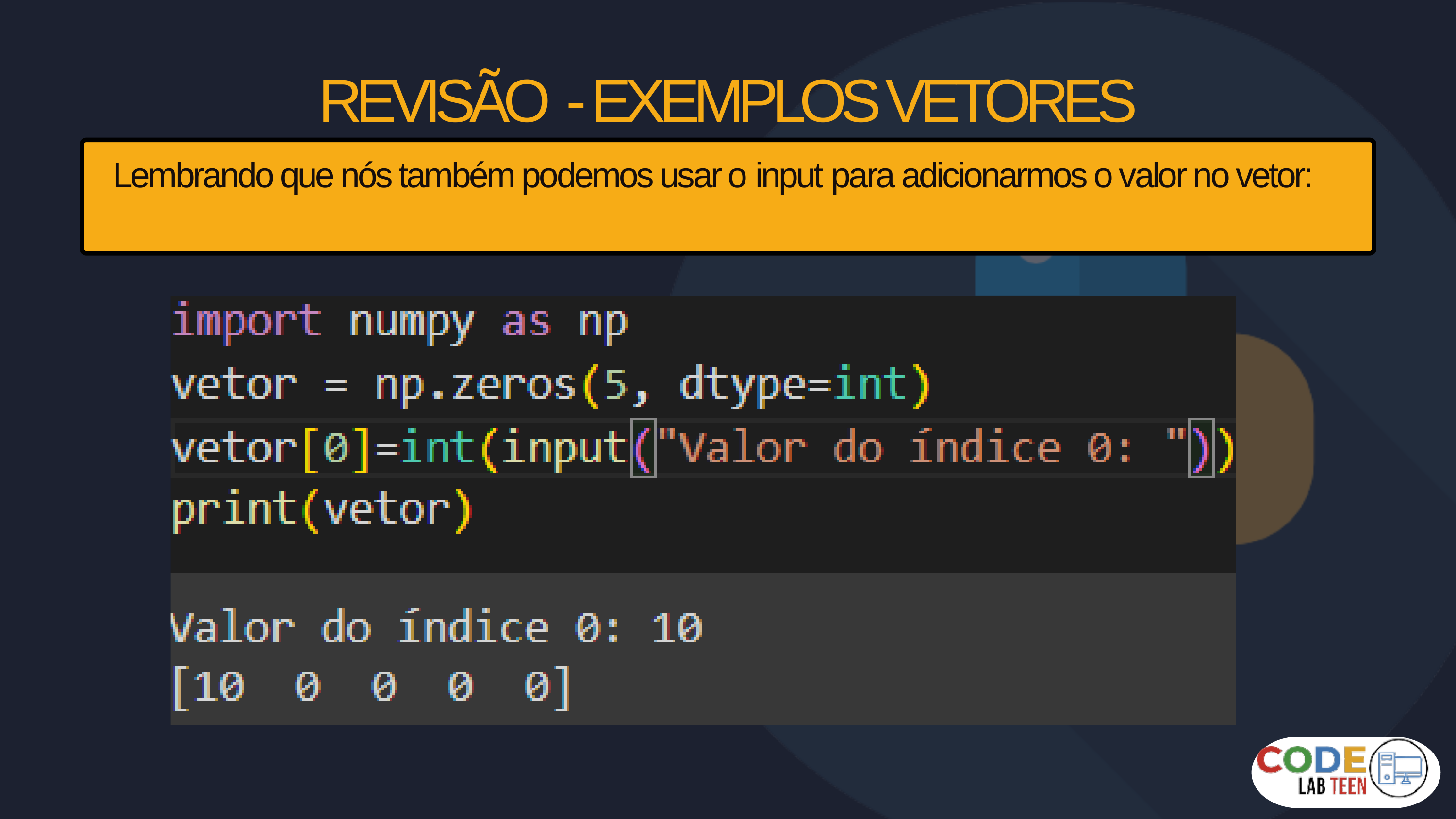

REVISÃO  - EXEMPLOS VETORES

Lembrando que nós também podemos usar o input para adicionarmos o valor no vetor: